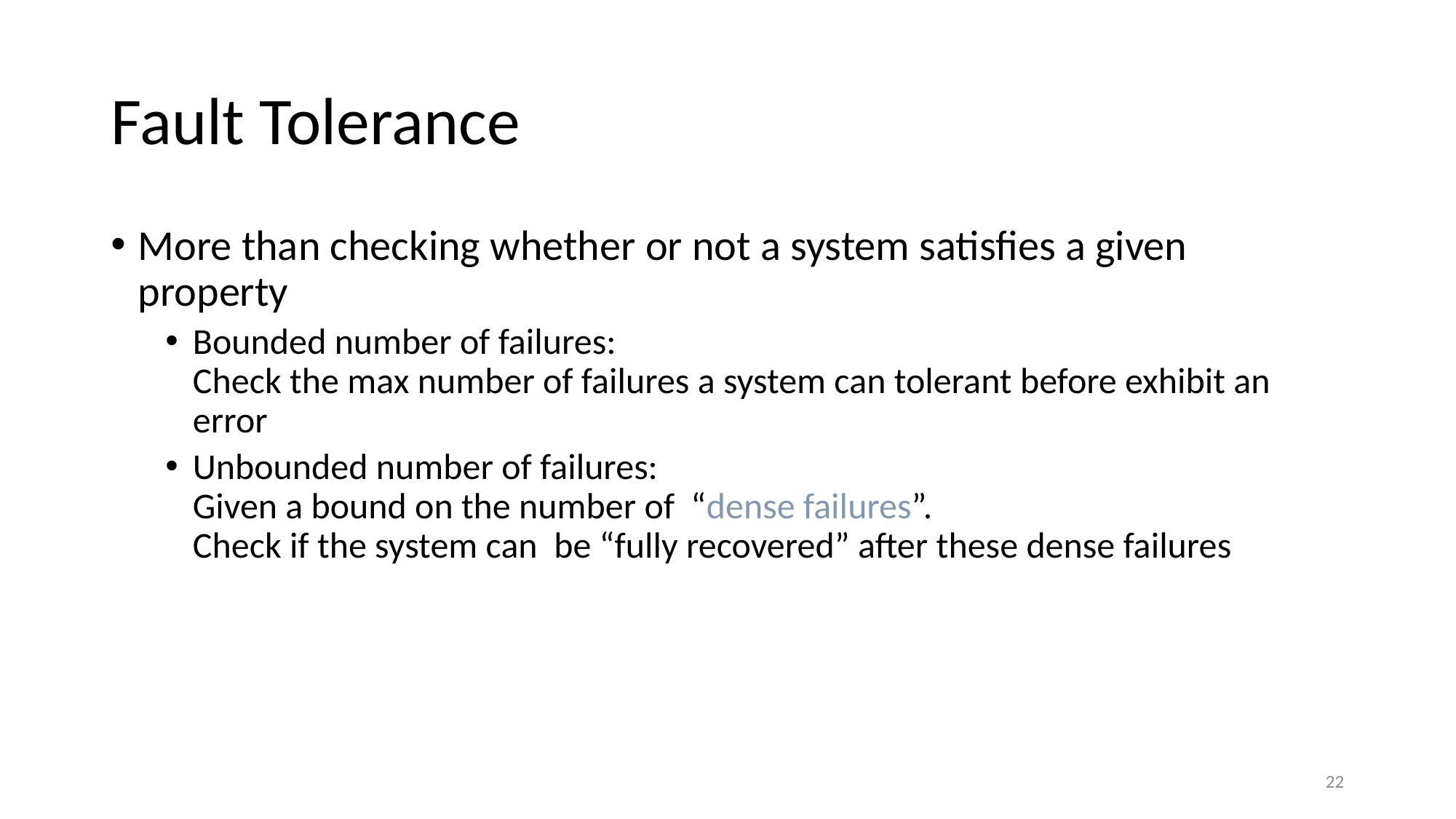

# Fault Tolerance
More than checking whether or not a system satisfies a given property
Bounded number of failures:
Check the max number of failures a system can tolerant before exhibit an error
Unbounded number of failures:
Given a bound on the number of  “dense failures”.
Check if the system can  be “fully recovered” after these dense failures

22